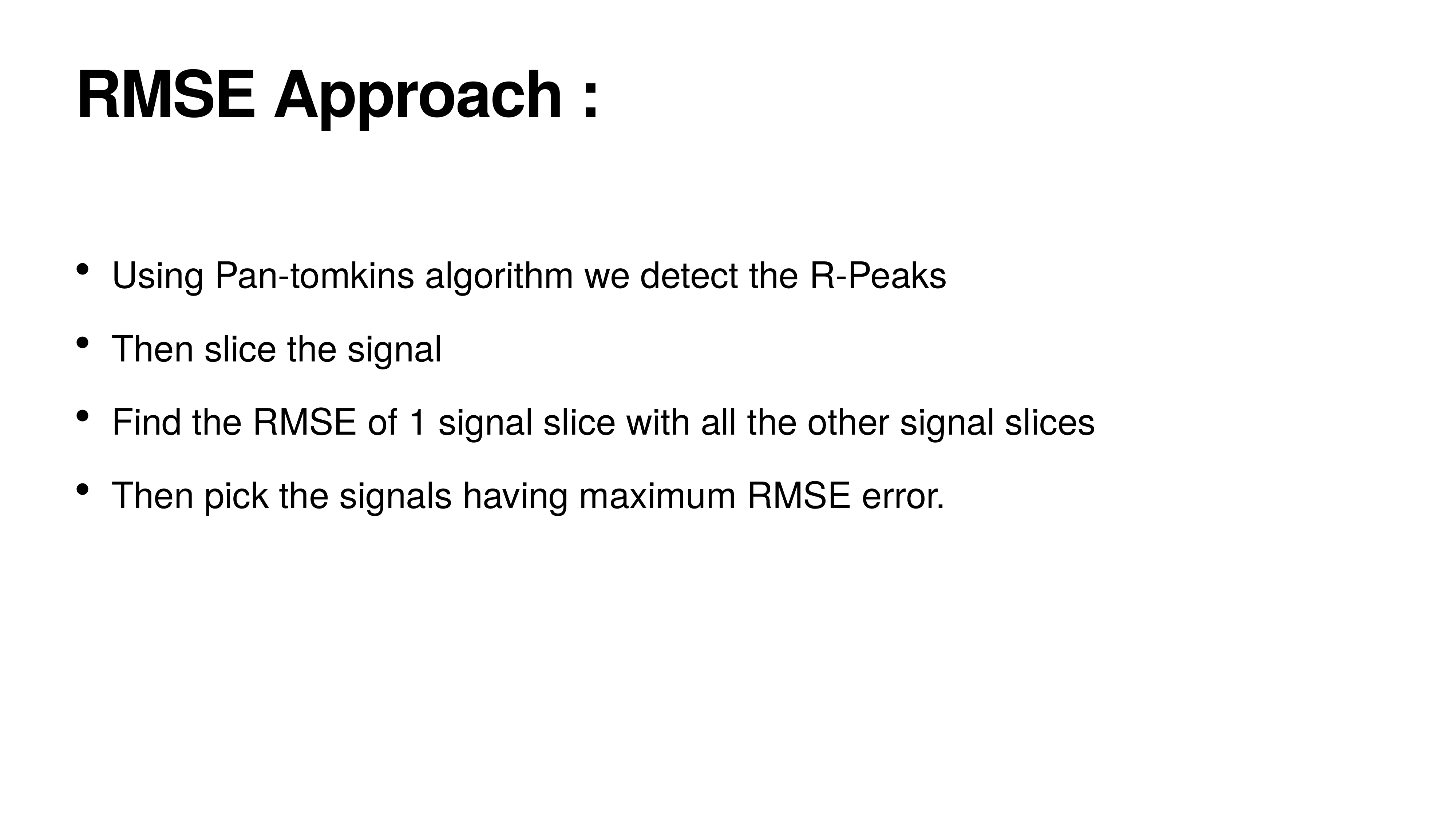

# RMSE Approach :

Using Pan-tomkins algorithm we detect the R-Peaks
Then slice the signal
Find the RMSE of 1 signal slice with all the other signal slices
Then pick the signals having maximum RMSE error.